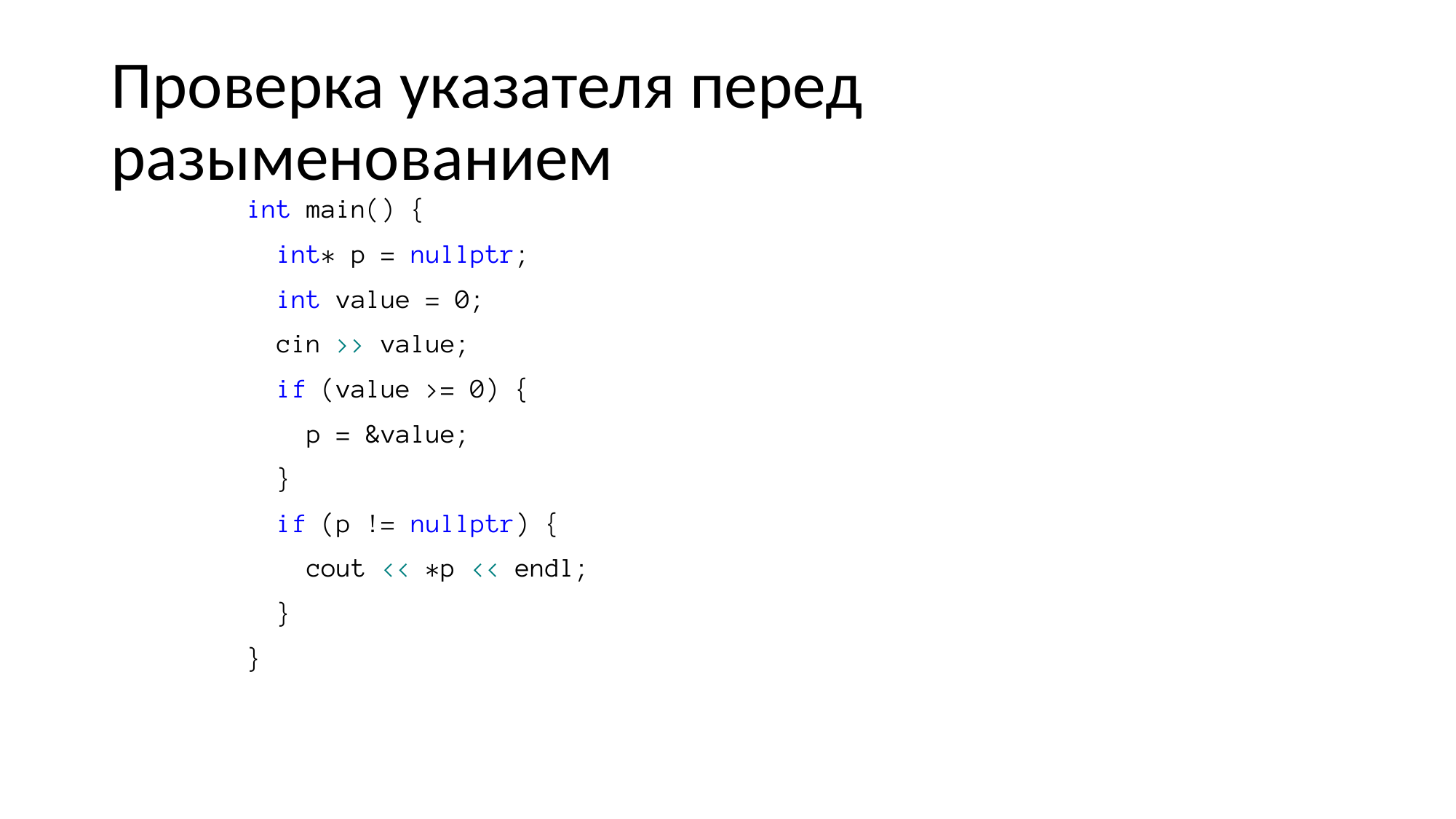

# Проверка указателя перед разыменованием
int main() {
  int* p = nullptr;
  int value = 0;
  cin >> value;
  if (value >= 0) {
    p = &value;
  }
  if (p != nullptr) {
    cout << *p << endl;
  }
}